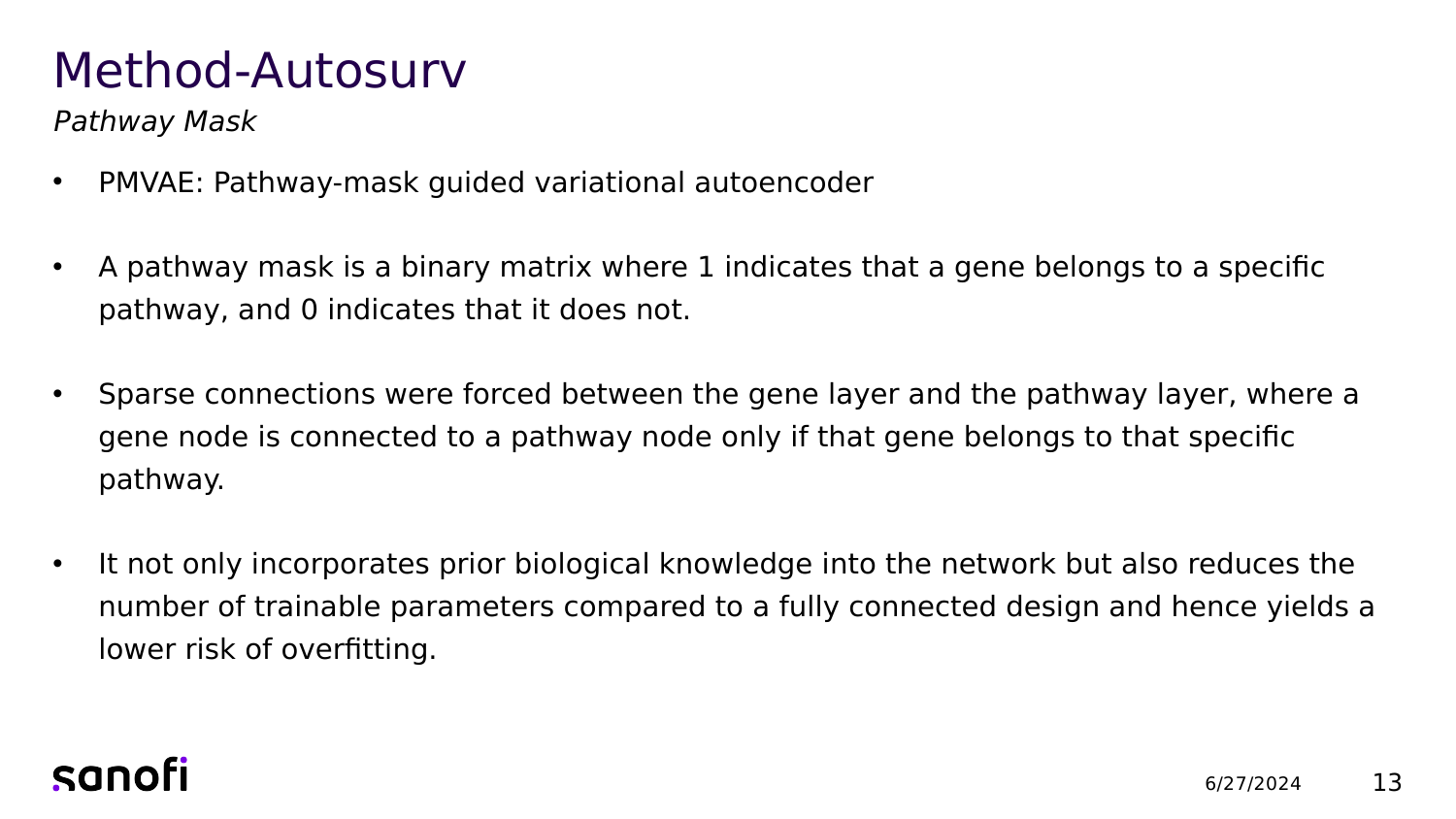

# Method-Autosurv
Pathway Mask
PMVAE: Pathway-mask guided variational autoencoder

A pathway mask is a binary matrix where 1 indicates that a gene belongs to a specific pathway, and 0 indicates that it does not.

Sparse connections were forced between the gene layer and the pathway layer, where a gene node is connected to a pathway node only if that gene belongs to that specific pathway.

It not only incorporates prior biological knowledge into the network but also reduces the number of trainable parameters compared to a fully connected design and hence yields a lower risk of overfitting.

13
6/27/2024